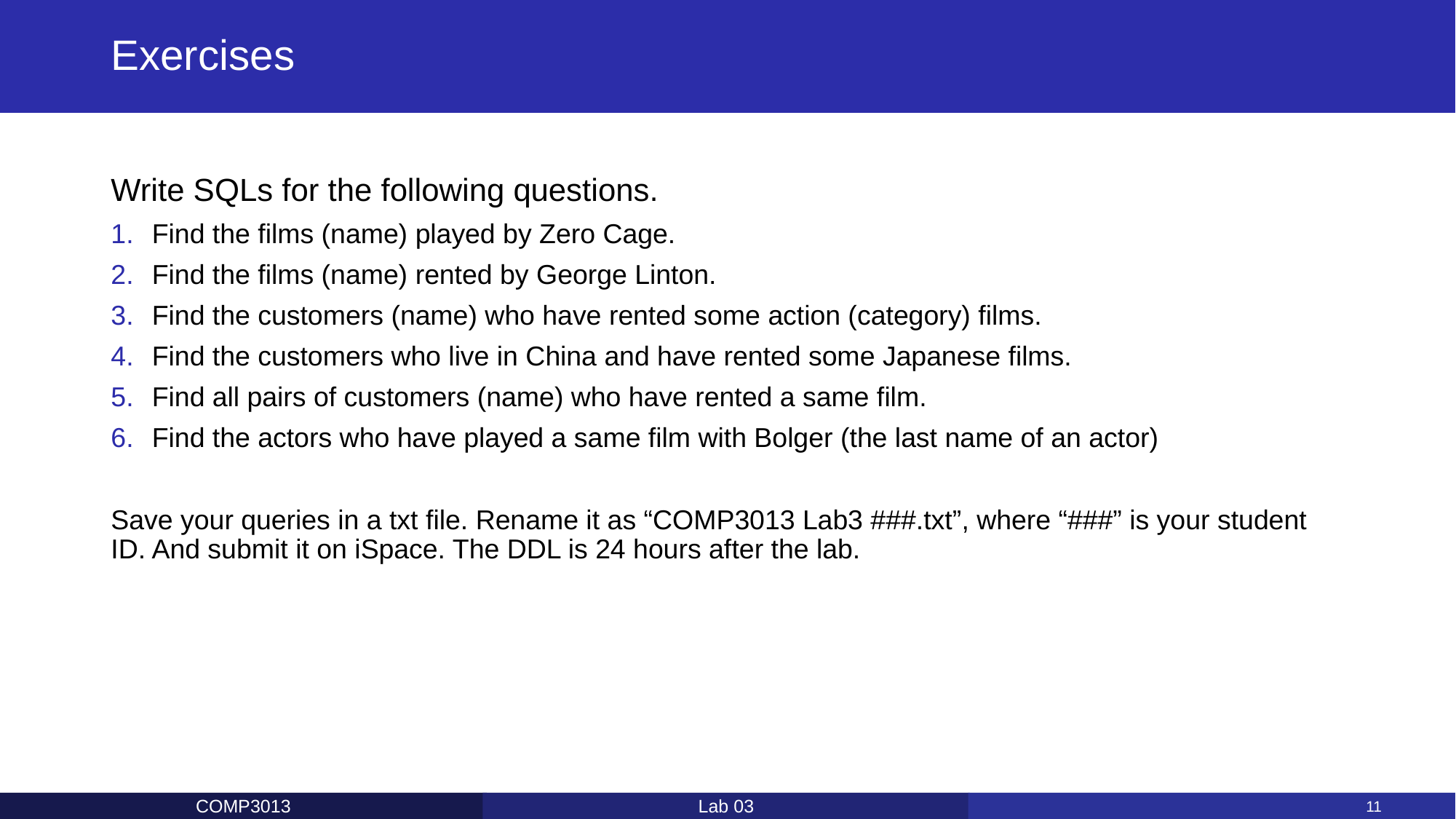

# Exercises
Write SQLs for the following questions.
Find the films (name) played by Zero Cage.
Find the films (name) rented by George Linton.
Find the customers (name) who have rented some action (category) films.
Find the customers who live in China and have rented some Japanese films.
Find all pairs of customers (name) who have rented a same film.
Find the actors who have played a same film with Bolger (the last name of an actor)

Save your queries in a txt file. Rename it as “COMP3013 Lab3 ###.txt”, where “###” is your student ID. And submit it on iSpace. The DDL is 24 hours after the lab.